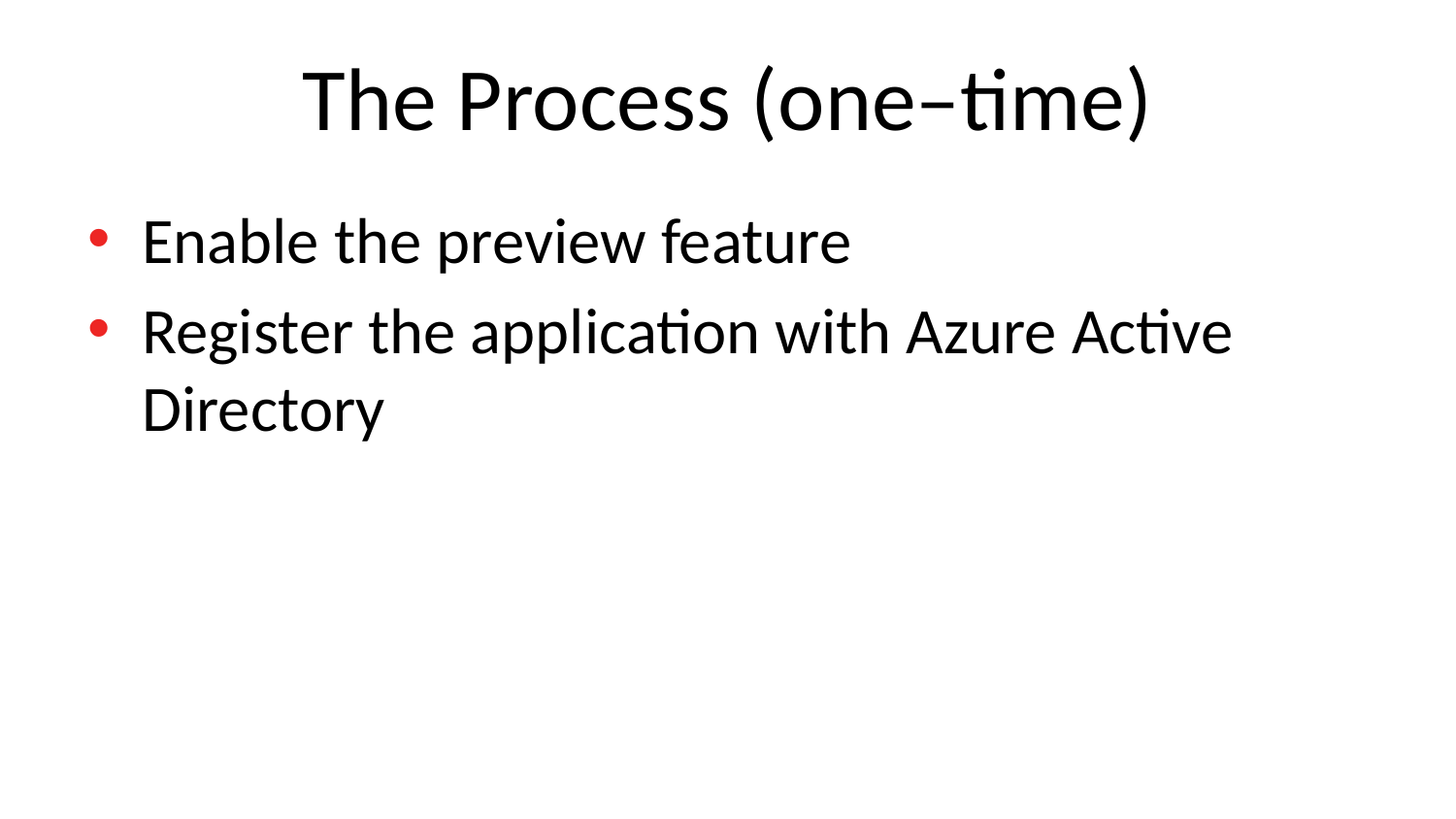

# The Process (one–time)
Enable the preview feature
Register the application with Azure Active Directory